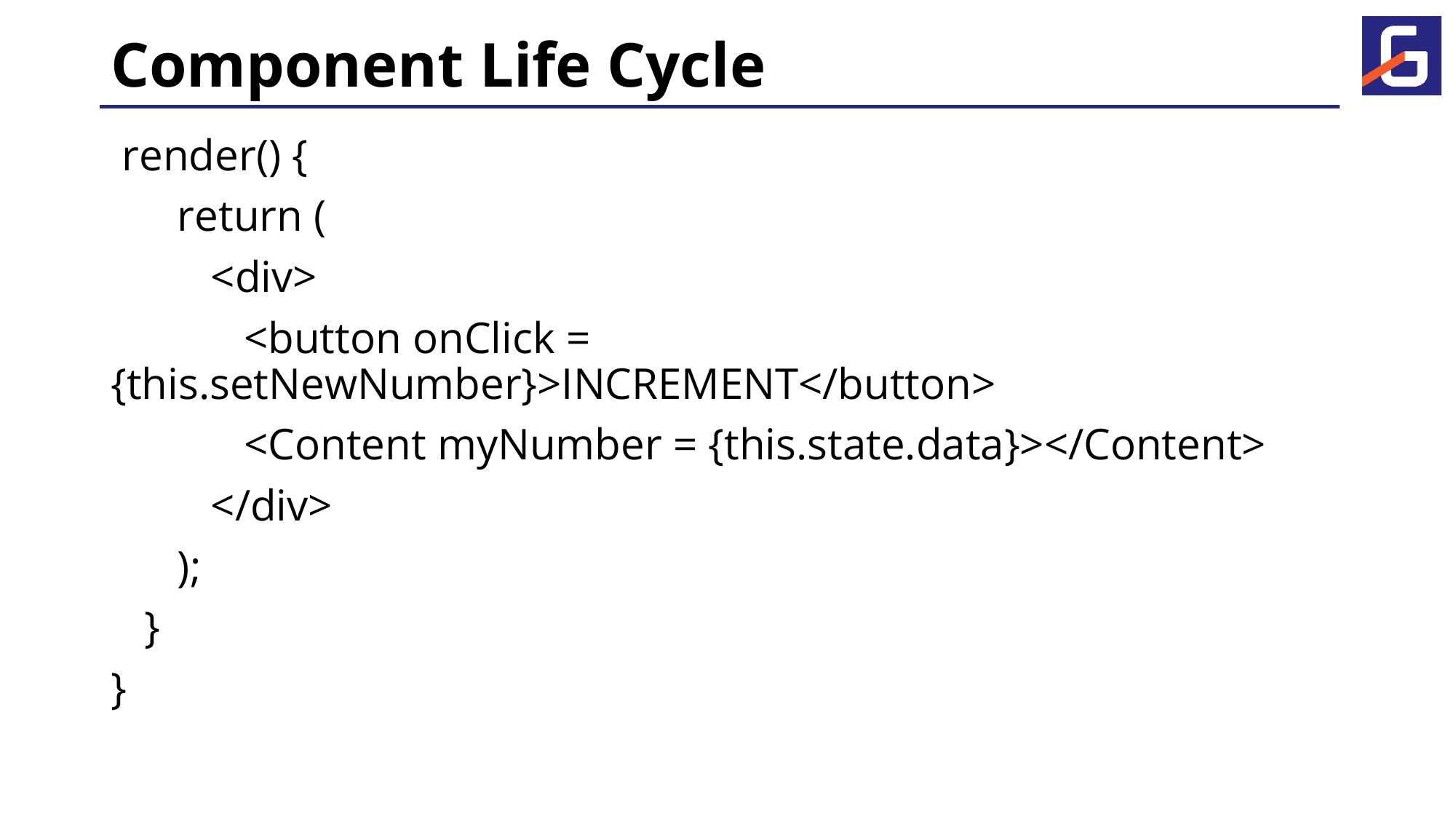

# Component Life Cycle
 render() {
      return (
         <div>
            <button onClick = {this.setNewNumber}>INCREMENT</button>
            <Content myNumber = {this.state.data}></Content>
         </div>
      );
   }
}